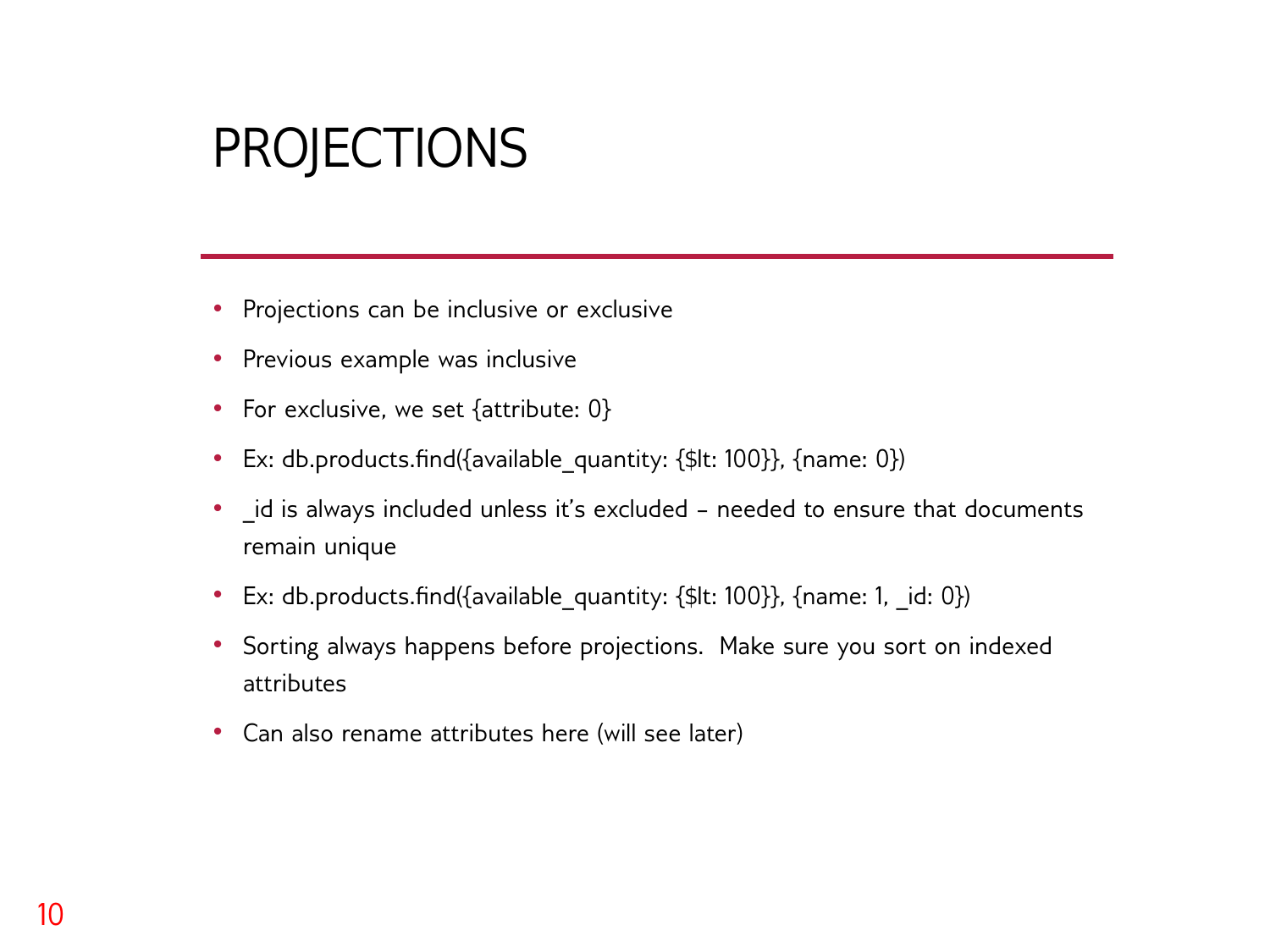

# Projections
Projections can be inclusive or exclusive
Previous example was inclusive
For exclusive, we set {attribute: 0}
Ex: db.products.find({available_quantity: {$lt: 100}}, {name: 0})
_id is always included unless it’s excluded – needed to ensure that documents remain unique
Ex: db.products.find({available_quantity: {$lt: 100}}, {name: 1, _id: 0})
Sorting always happens before projections.  Make sure you sort on indexed attributes
Can also rename attributes here (will see later)